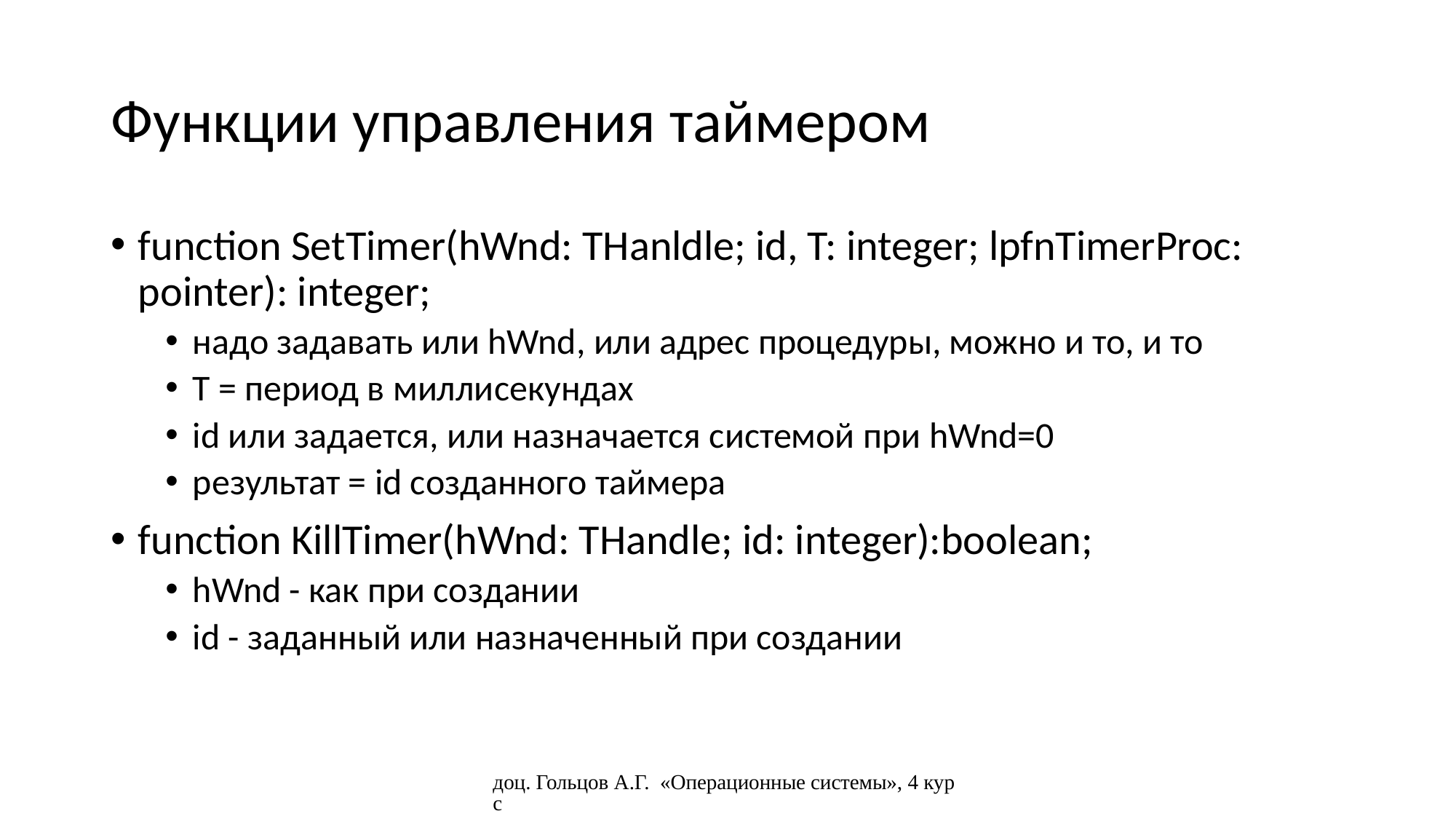

# Функции управления таймером
function SetTimer(hWnd: THanldle; id, T: integer; lpfnTimerProc: pointer): integer;
надо задавать или hWnd, или адрес процедуры, можно и то, и то
T = период в миллисекундах
id или задается, или назначается системой при hWnd=0
результат = id созданного таймера
function KillTimer(hWnd: THandle; id: integer):boolean;
hWnd - как при создании
id - заданный или назначенный при создании
доц. Гольцов А.Г.  «Операционные системы», 4 курс